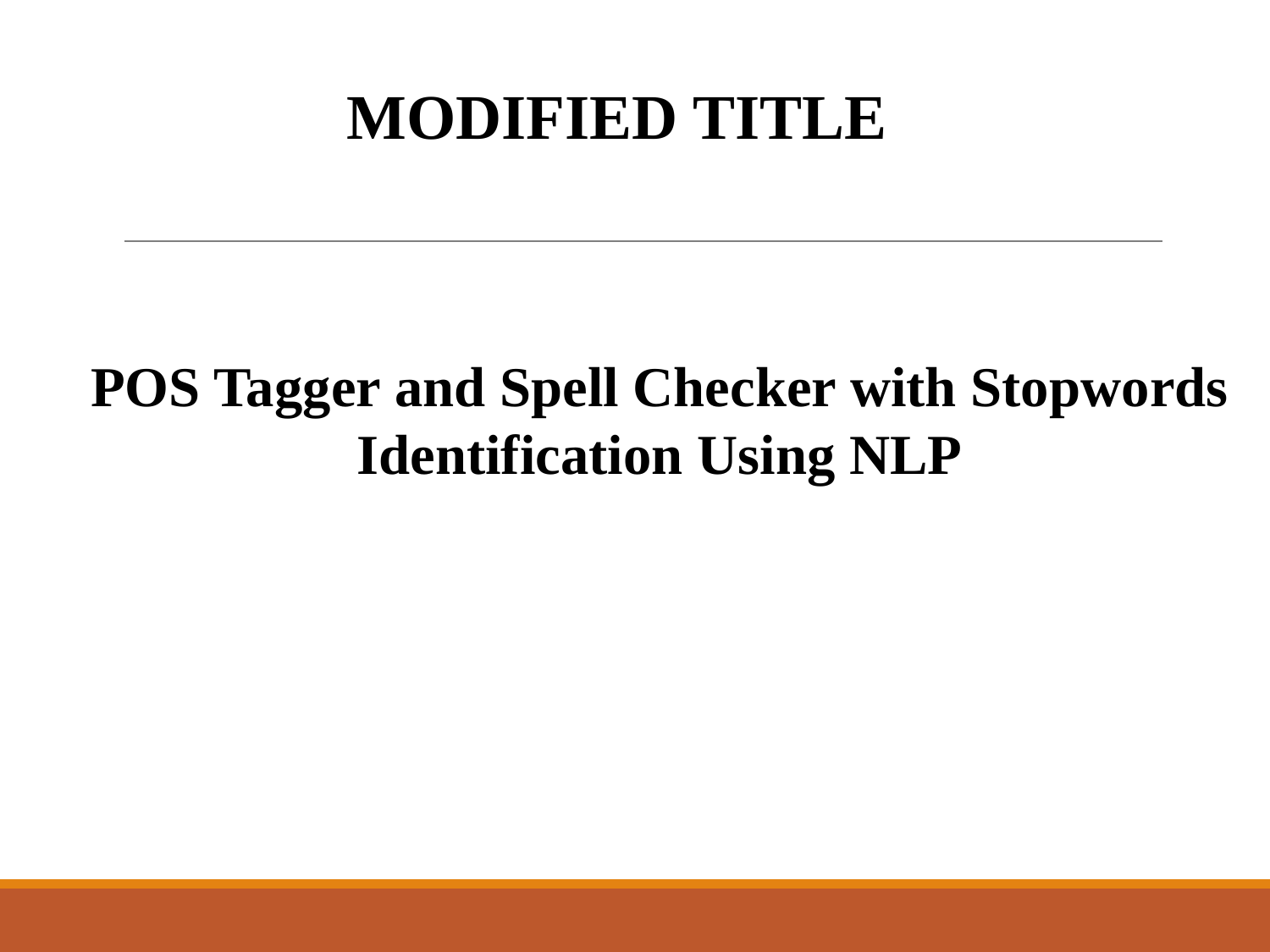

# MODIFIED TITLE
POS Tagger and Spell Checker with Stopwords
Identification Using NLP